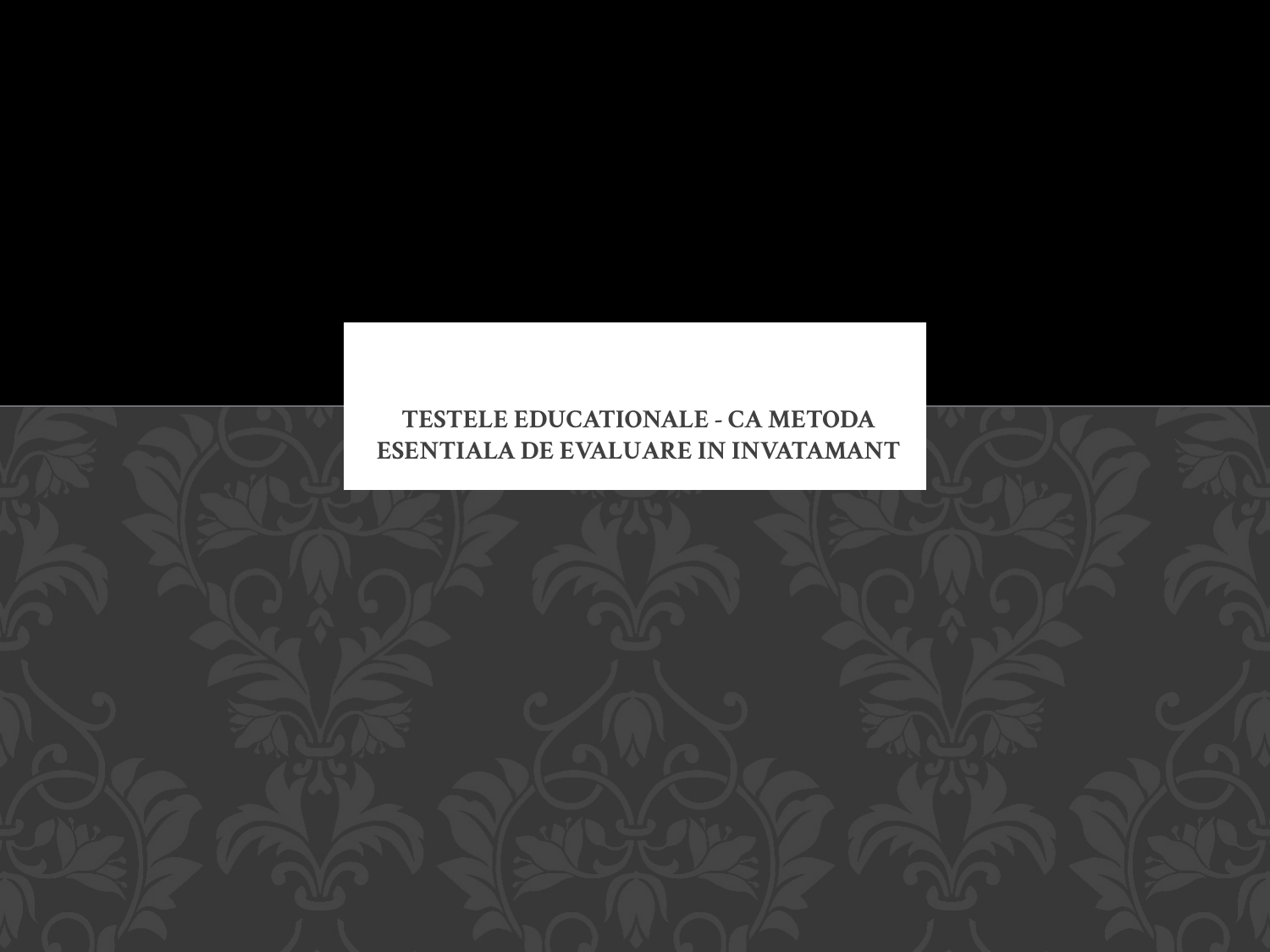

# Testele educationale - ca metoda esentiala de evaluare in invatamant